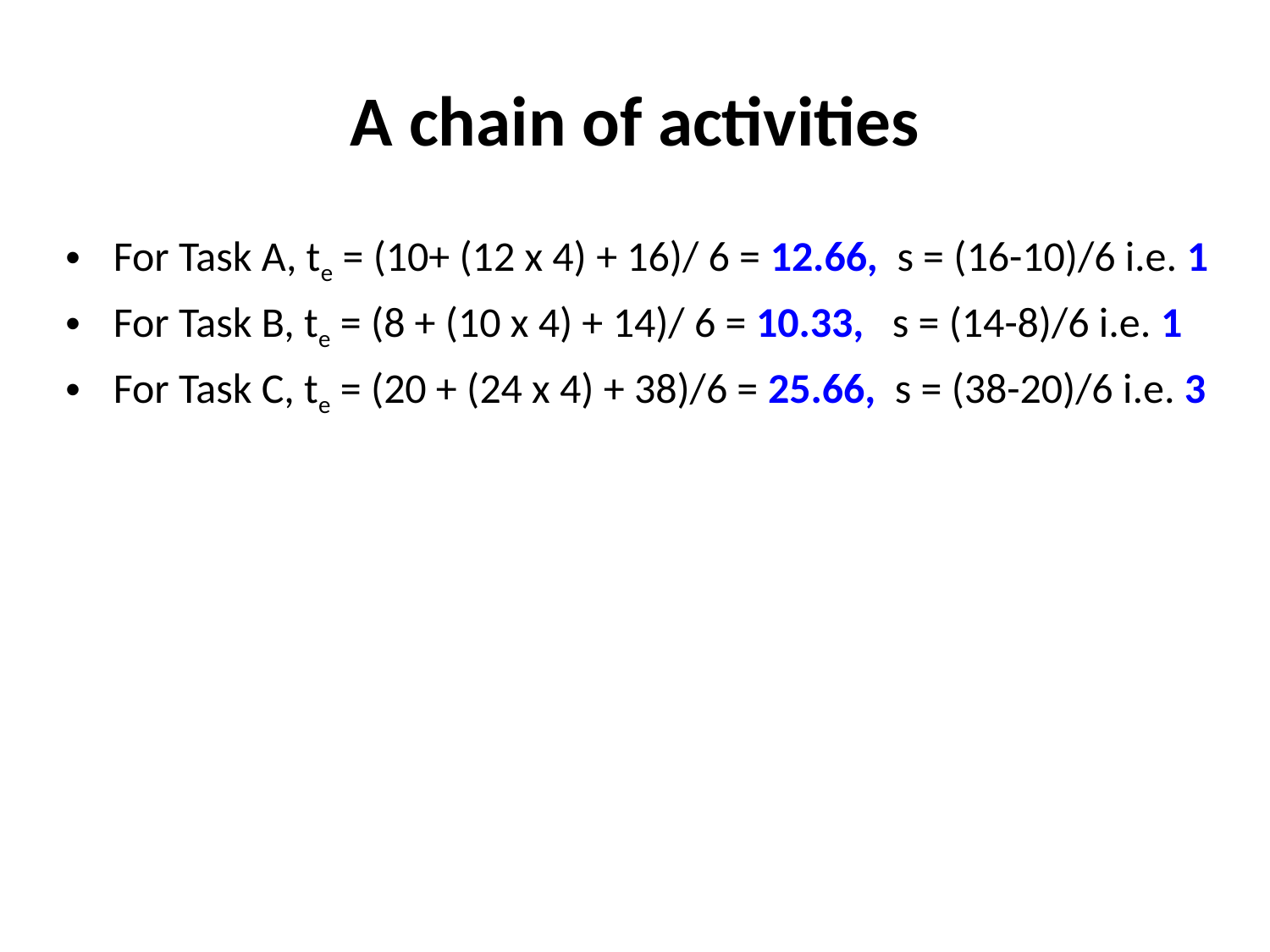

# A chain of activities
For Task A, te = (10+ (12 x 4) + 16)/ 6 = 12.66,  s = (16-10)/6 i.e. 1
For Task B, te = (8 + (10 x 4) + 14)/ 6 = 10.33,   s = (14-8)/6 i.e. 1
For Task C, te = (20 + (24 x 4) + 38)/6 = 25.66,  s = (38-20)/6 i.e. 3